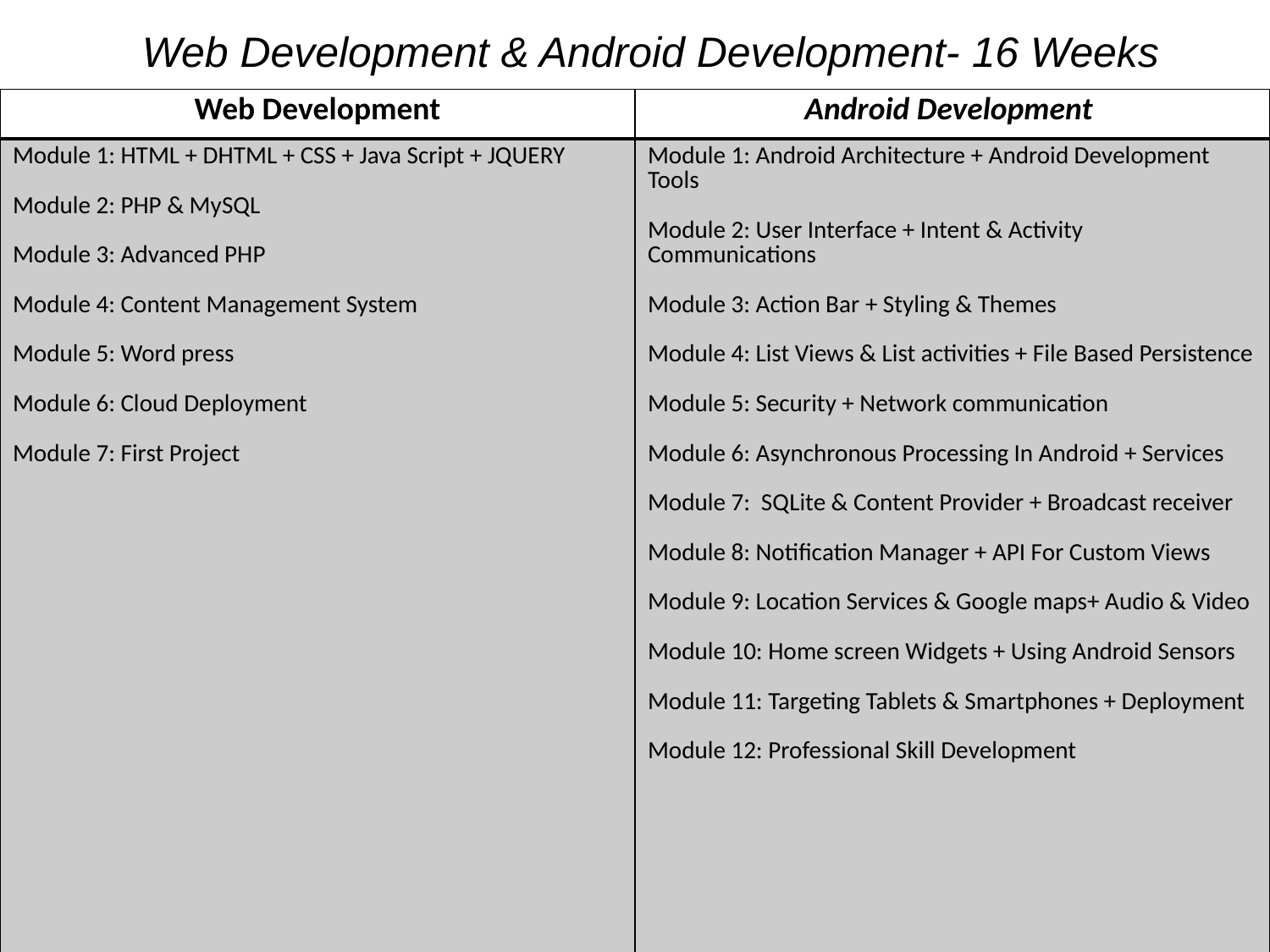

# Web Development & Android Development- 16 Weeks
| Web Development | Android Development |
| --- | --- |
| Module 1: HTML + DHTML + CSS + Java Script + JQUERY   Module 2: PHP & MySQL   Module 3: Advanced PHP   Module 4: Content Management System   Module 5: Word press   Module 6: Cloud Deployment Module 7: First Project | Module 1: Android Architecture + Android Development Tools   Module 2: User Interface + Intent & Activity Communications   Module 3: Action Bar + Styling & Themes   Module 4: List Views & List activities + File Based Persistence   Module 5: Security + Network communication   Module 6: Asynchronous Processing In Android + Services   Module 7: SQLite & Content Provider + Broadcast receiver   Module 8: Notification Manager + API For Custom Views   Module 9: Location Services & Google maps+ Audio & Video Module 10: Home screen Widgets + Using Android Sensors   Module 11: Targeting Tablets & Smartphones + Deployment   Module 12: Professional Skill Development |